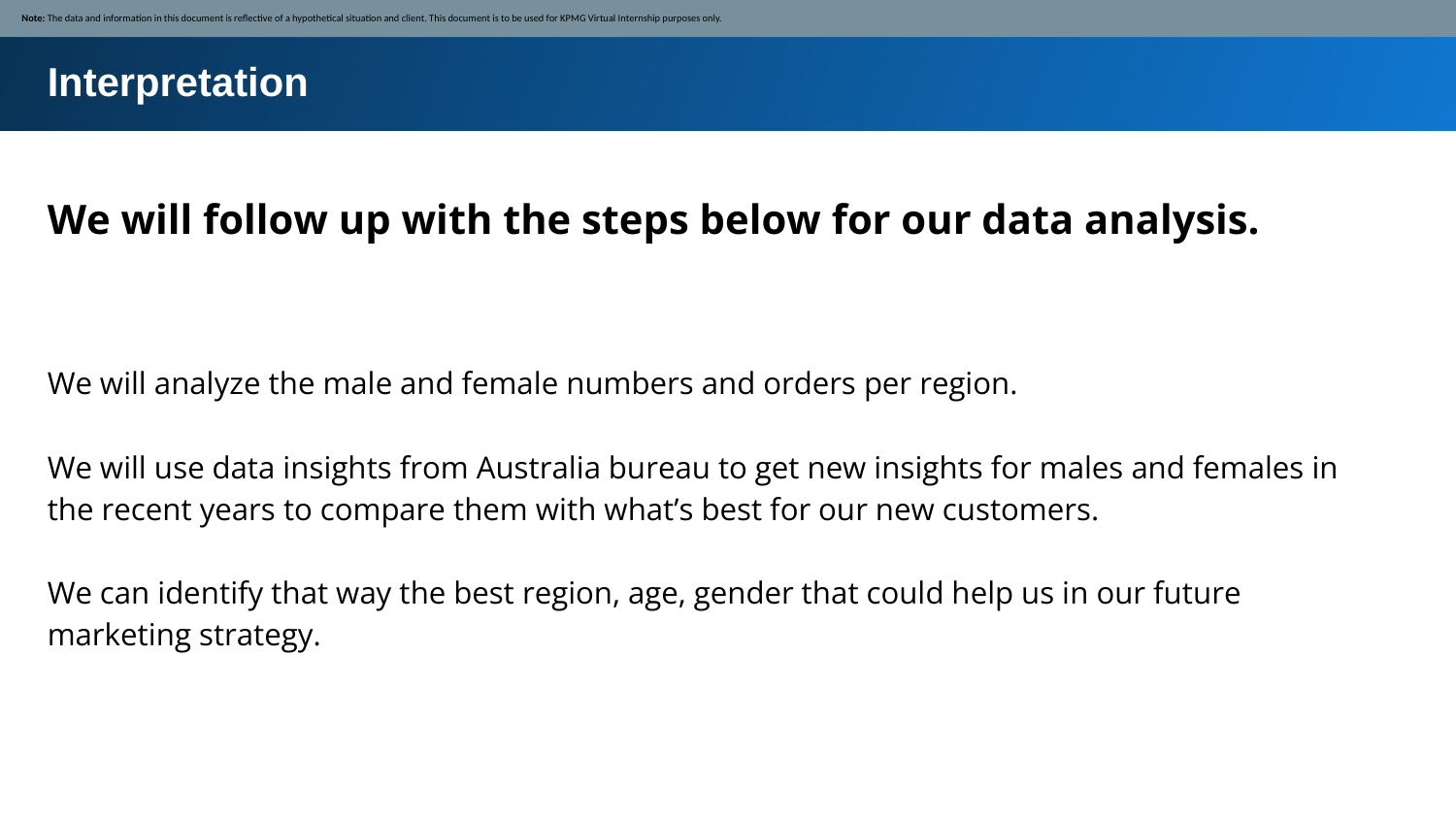

Note: The data and information in this document is reflective of a hypothetical situation and client. This document is to be used for KPMG Virtual Internship purposes only.
Interpretation
We will follow up with the steps below for our data analysis.
We will analyze the male and female numbers and orders per region.

We will use data insights from Australia bureau to get new insights for males and females in the recent years to compare them with what’s best for our new customers.

We can identify that way the best region, age, gender that could help us in our future marketing strategy.